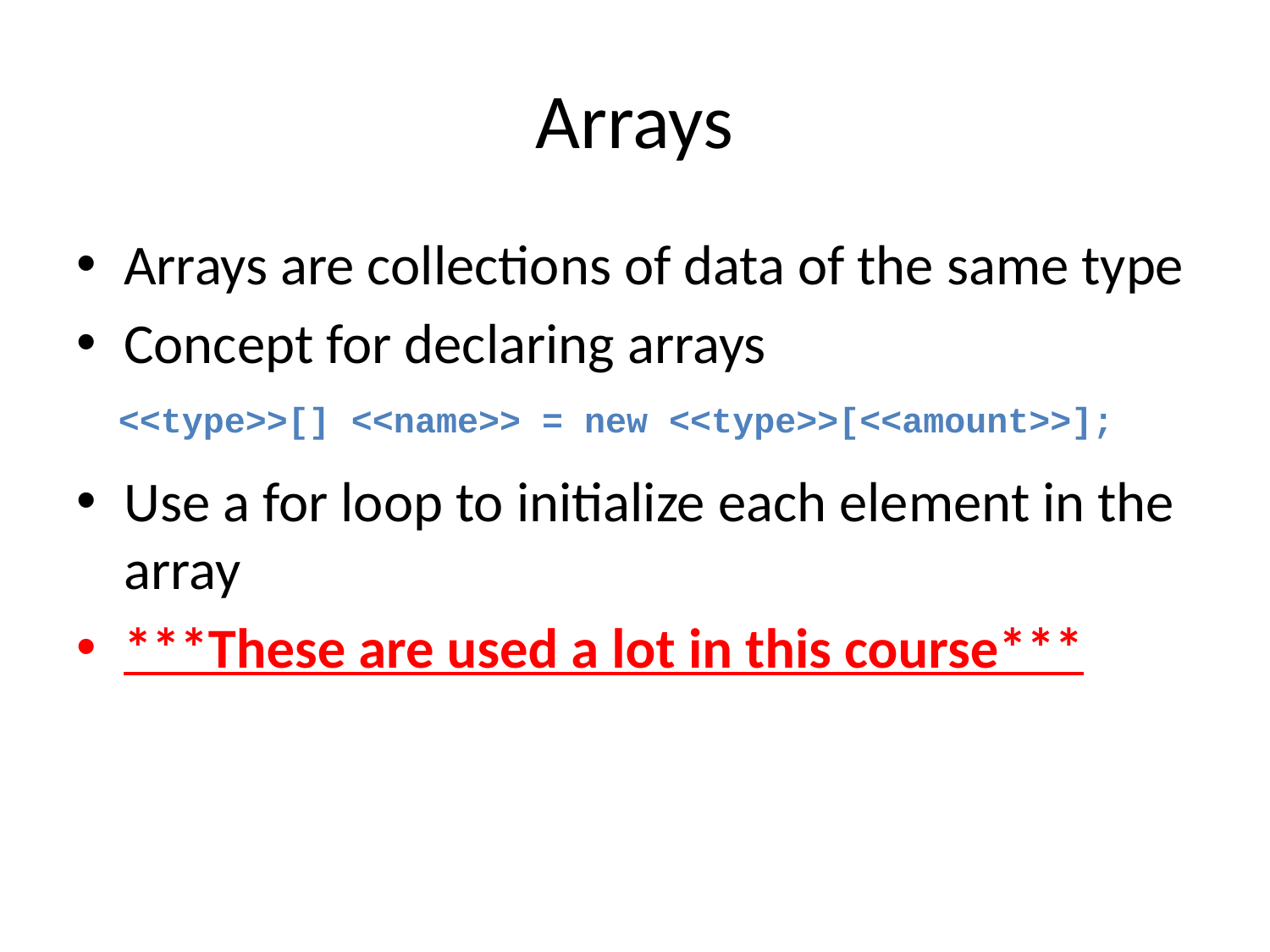

# Arrays
Arrays are collections of data of the same type
Concept for declaring arrays

Use a for loop to initialize each element in the array
***These are used a lot in this course***
<<type>>[] <<name>> = new <<type>>[<<amount>>];